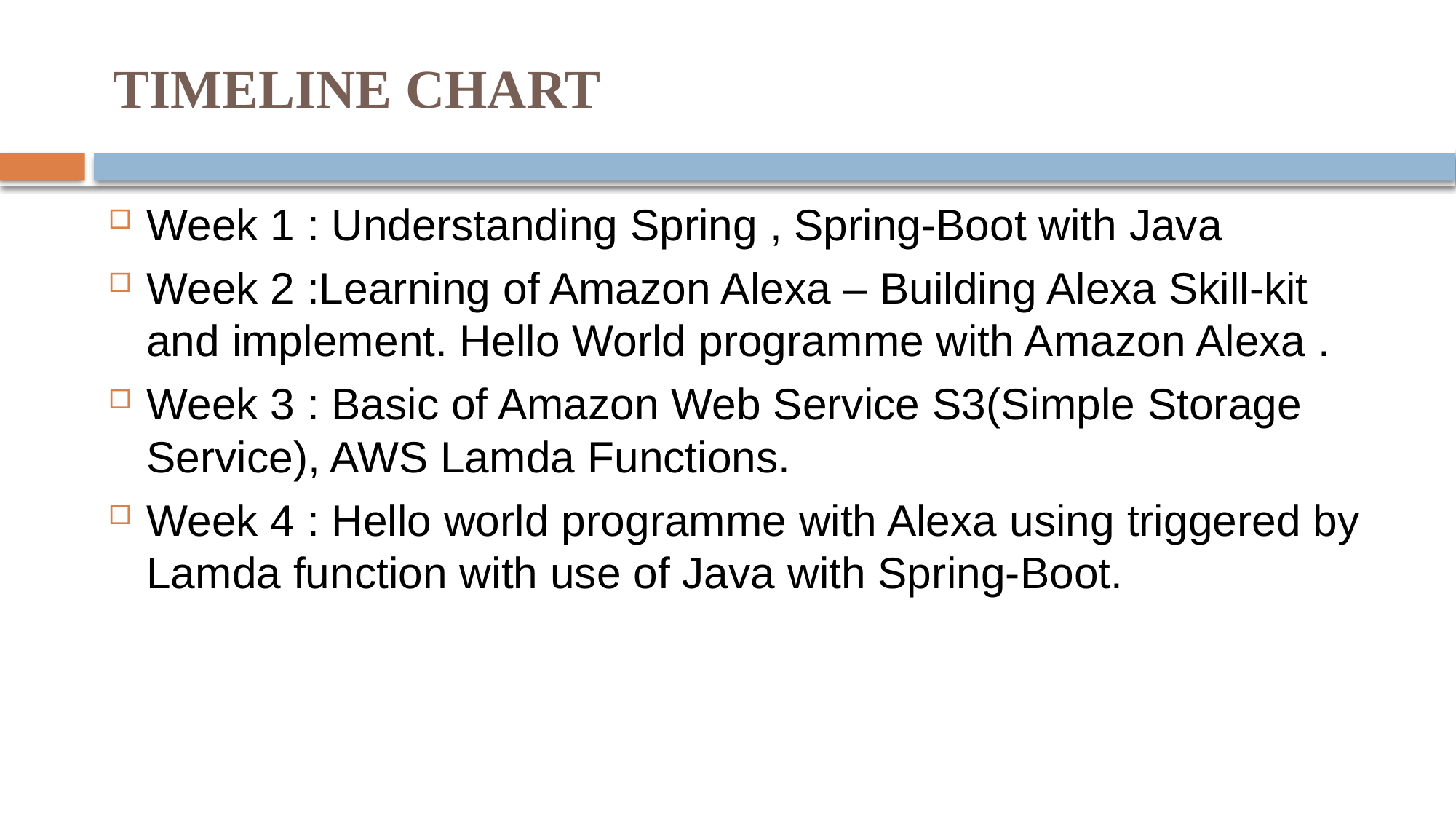

# TIMELINE CHART
Week 1 : Understanding Spring , Spring-Boot with Java
Week 2 :Learning of Amazon Alexa – Building Alexa Skill-kit and implement. Hello World programme with Amazon Alexa .
Week 3 : Basic of Amazon Web Service S3(Simple Storage Service), AWS Lamda Functions.
Week 4 : Hello world programme with Alexa using triggered by Lamda function with use of Java with Spring-Boot.